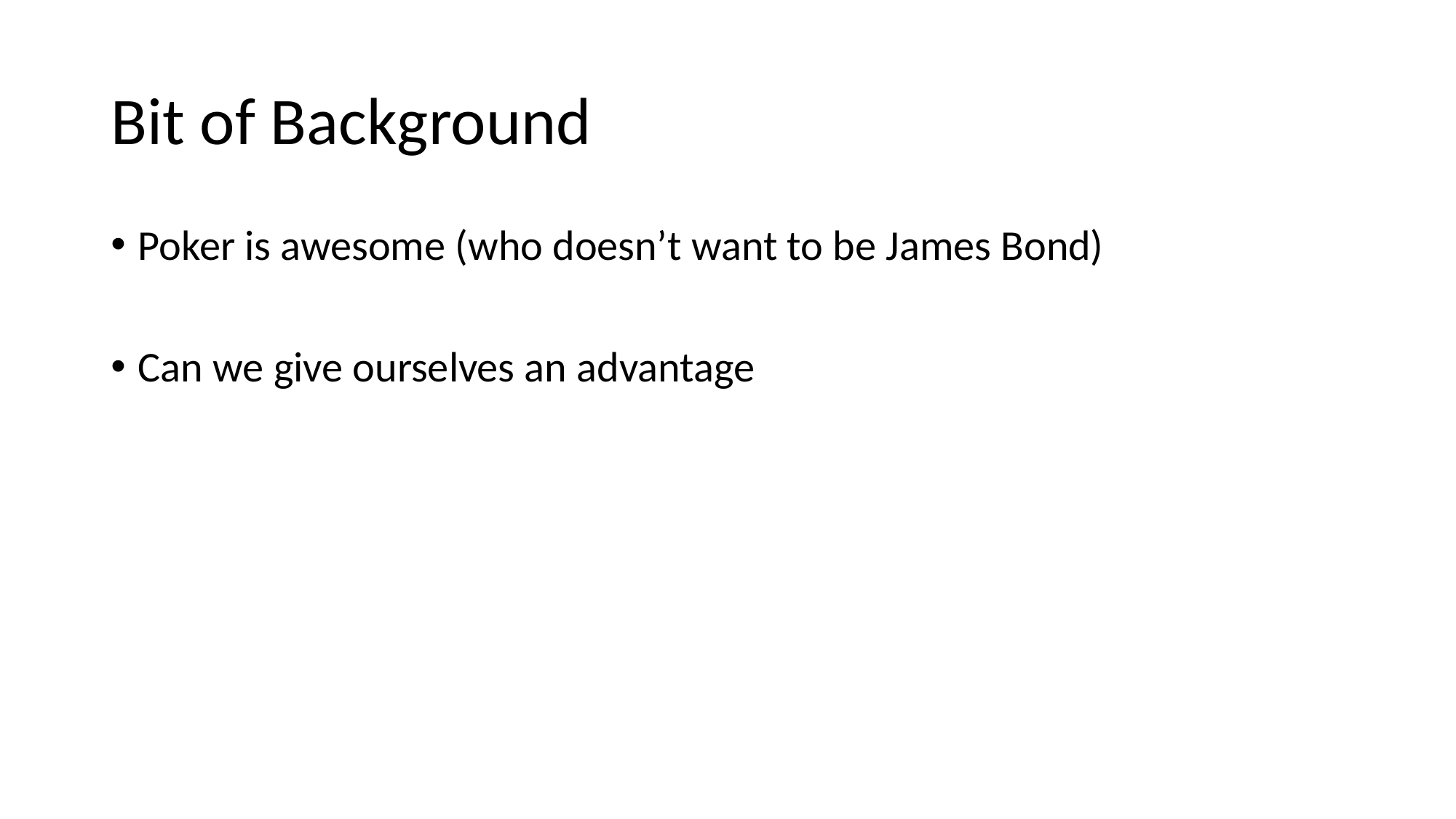

# Bit of Background
Poker is awesome (who doesn’t want to be James Bond)

Can we give ourselves an advantage